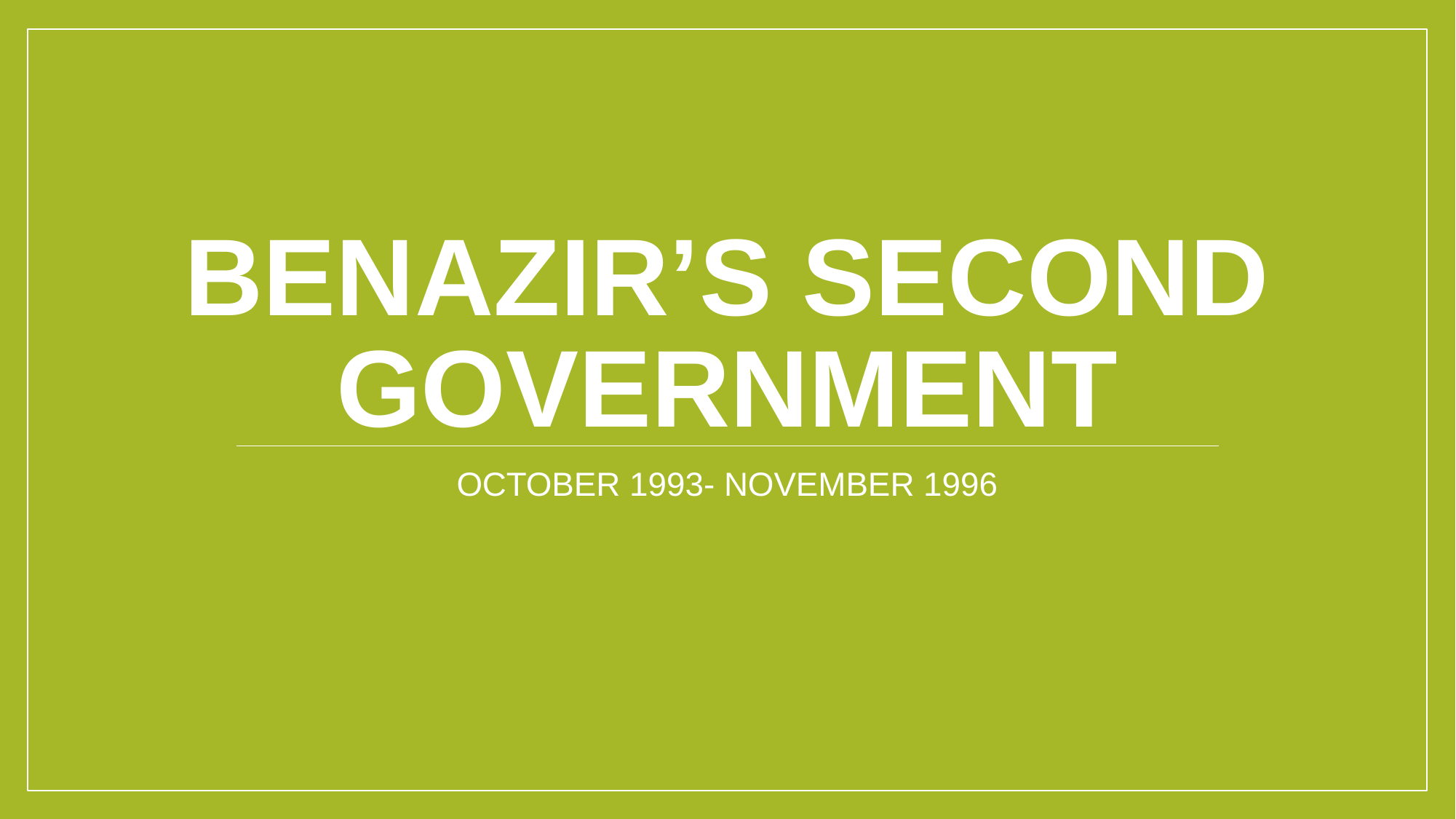

# BENAZIR’S SECOND GOVERNMENT
OCTOBER 1993- NOVEMBER 1996